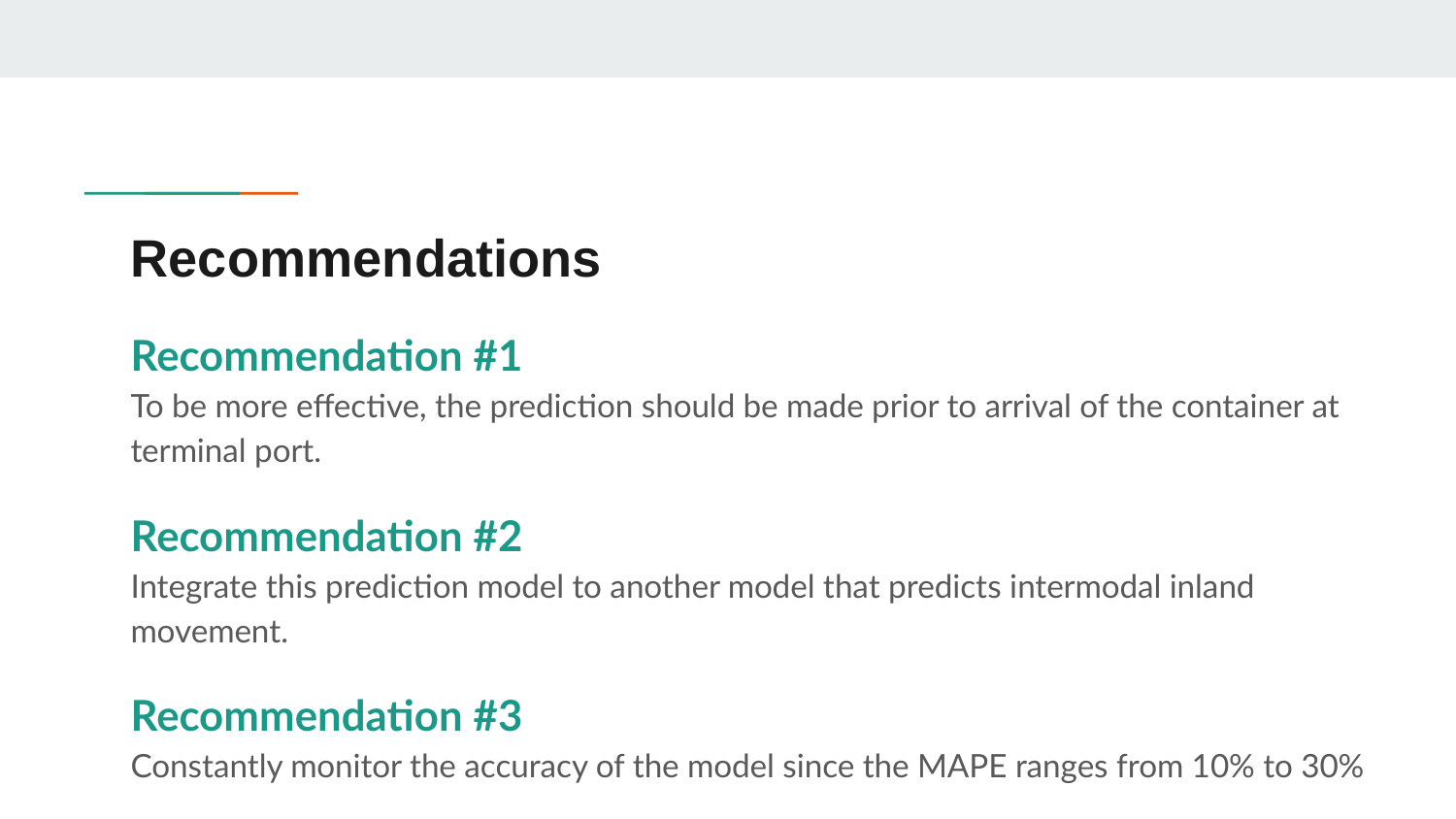

# Recommendations
Recommendation #1
To be more effective, the prediction should be made prior to arrival of the container at terminal port.
Recommendation #2
Integrate this prediction model to another model that predicts intermodal inland movement.
Recommendation #3
Constantly monitor the accuracy of the model since the MAPE ranges from 10% to 30%